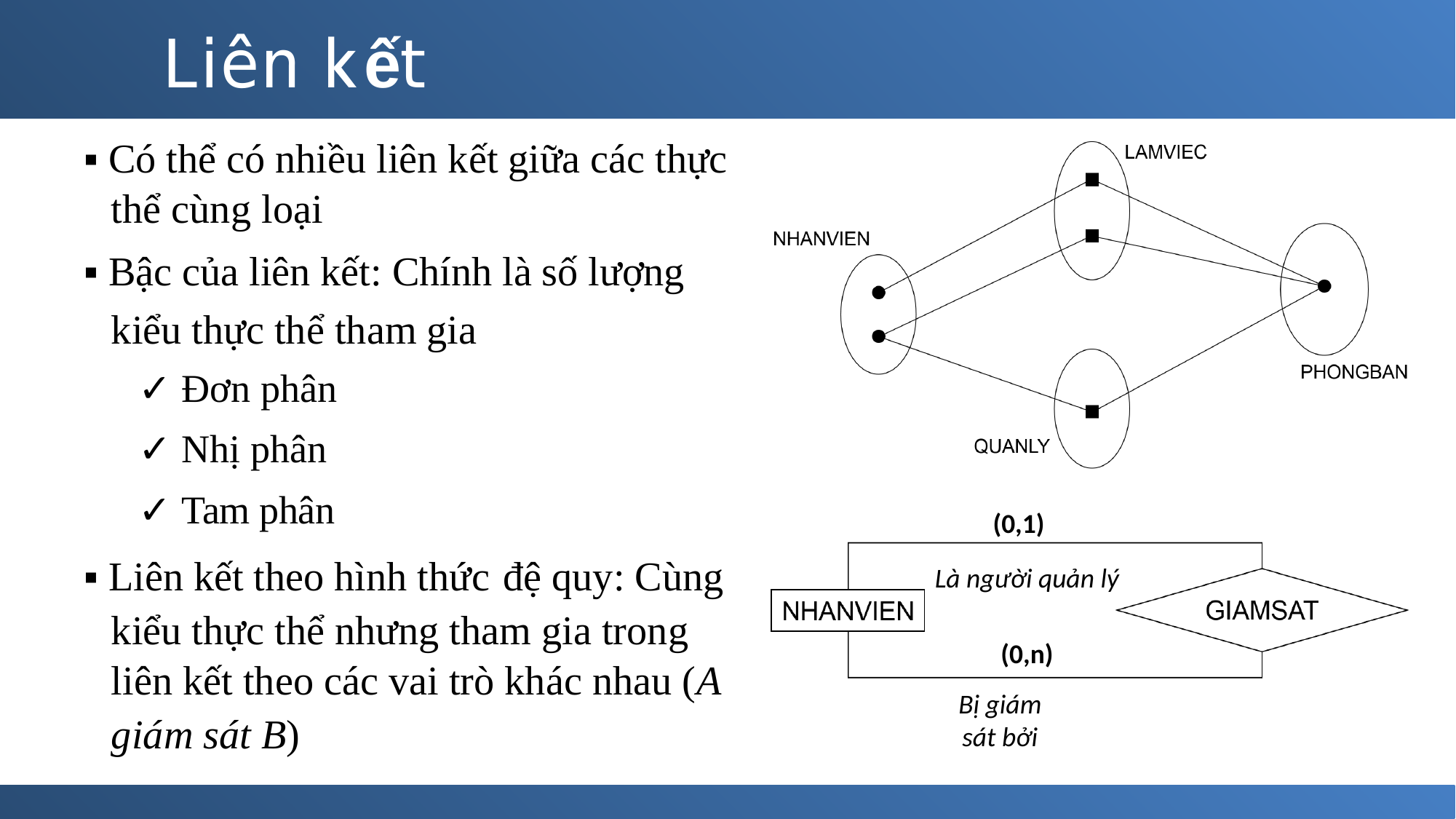

Liên
kết
▪ Có thể có nhiều liên kết giữa các thực
thể cùng loại
▪ Bậc của liên kết: Chính là số lượng

kiểu thực thể tham
✓ Đơn phân
✓ Nhị phân
✓ Tam phân
gia
(0,1)

▪ Liên kết theo hình thức
đệ quy: Cùng
Là người quản lý
kiểu thực thể nhưng tham gia trong
liên kết theo các vai trò khác nhau (A
giám sát B)
(0,n)
Bị giám sát bởi